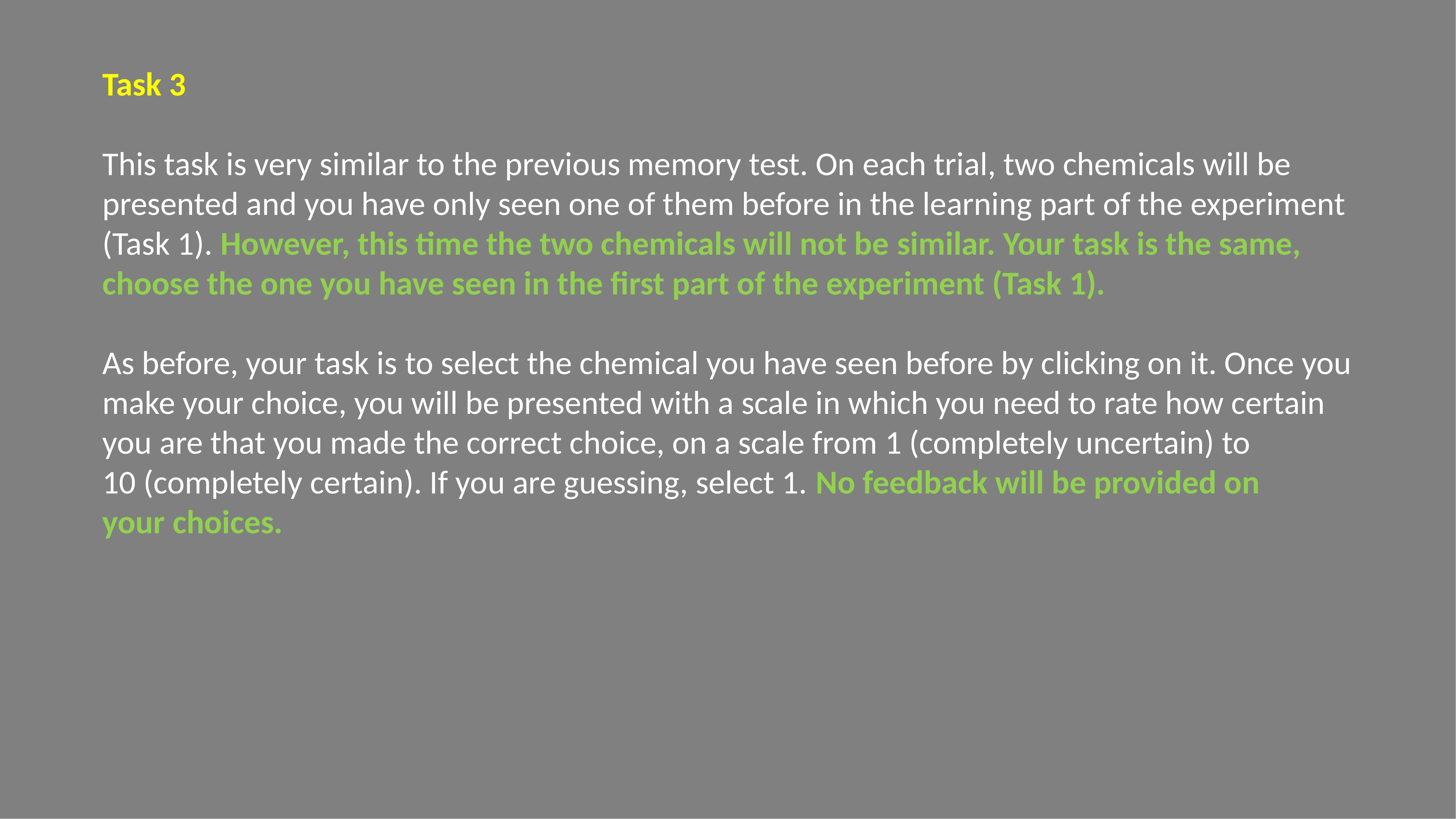

Task 3

This task is very similar to the previous memory test. On each trial, two chemicals will be presented and you have only seen one of them before in the learning part of the experiment (Task 1). However, this time the two chemicals will not be similar. Your task is the same, choose the one you have seen in the first part of the experiment (Task 1).

As before, your task is to select the chemical you have seen before by clicking on it. Once you make your choice, you will be presented with a scale in which you need to rate how certain you are that you made the correct choice, on a scale from 1 (completely uncertain) to 10 (completely certain). If you are guessing, select 1. No feedback will be provided on your choices.